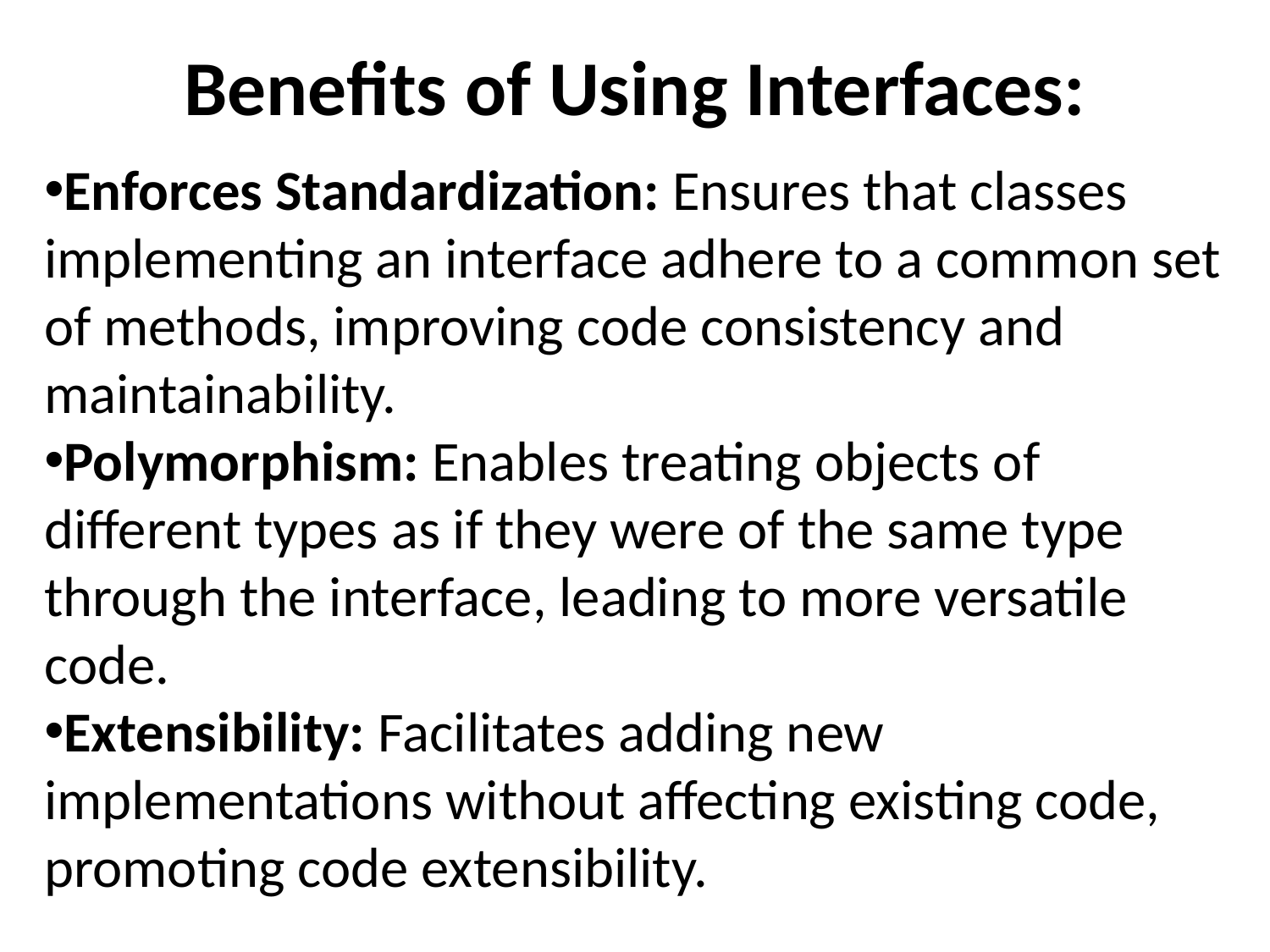

# Benefits of Using Interfaces:
Enforces Standardization: Ensures that classes implementing an interface adhere to a common set of methods, improving code consistency and maintainability.
Polymorphism: Enables treating objects of different types as if they were of the same type through the interface, leading to more versatile code.
Extensibility: Facilitates adding new implementations without affecting existing code, promoting code extensibility.